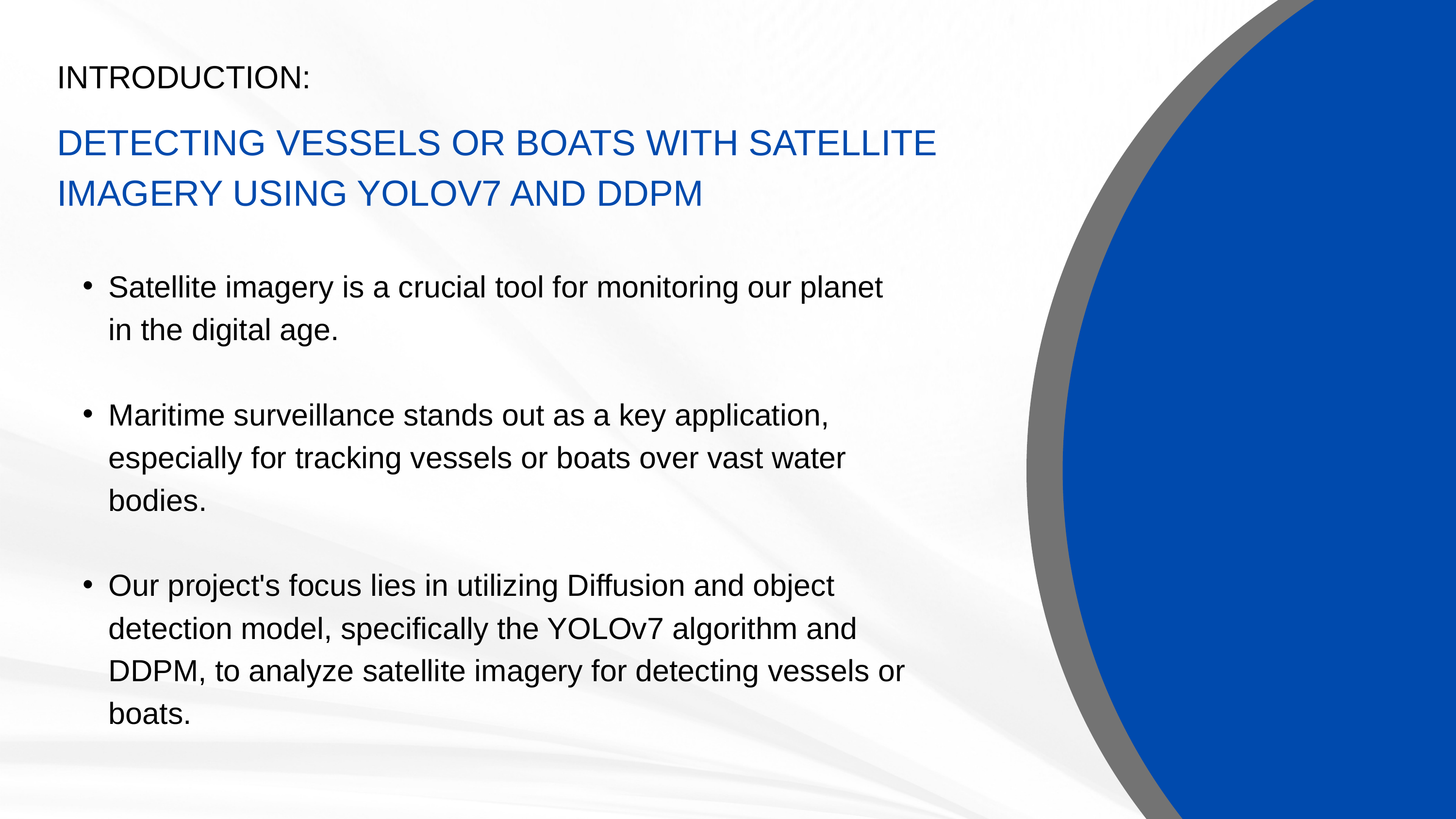

INTRODUCTION:
DETECTING VESSELS OR BOATS WITH SATELLITE IMAGERY USING YOLOV7 AND DDPM
Satellite imagery is a crucial tool for monitoring our planet in the digital age.

Maritime surveillance stands out as a key application, especially for tracking vessels or boats over vast water bodies.

Our project's focus lies in utilizing Diffusion and object detection model, specifically the YOLOv7 algorithm and DDPM, to analyze satellite imagery for detecting vessels or boats.